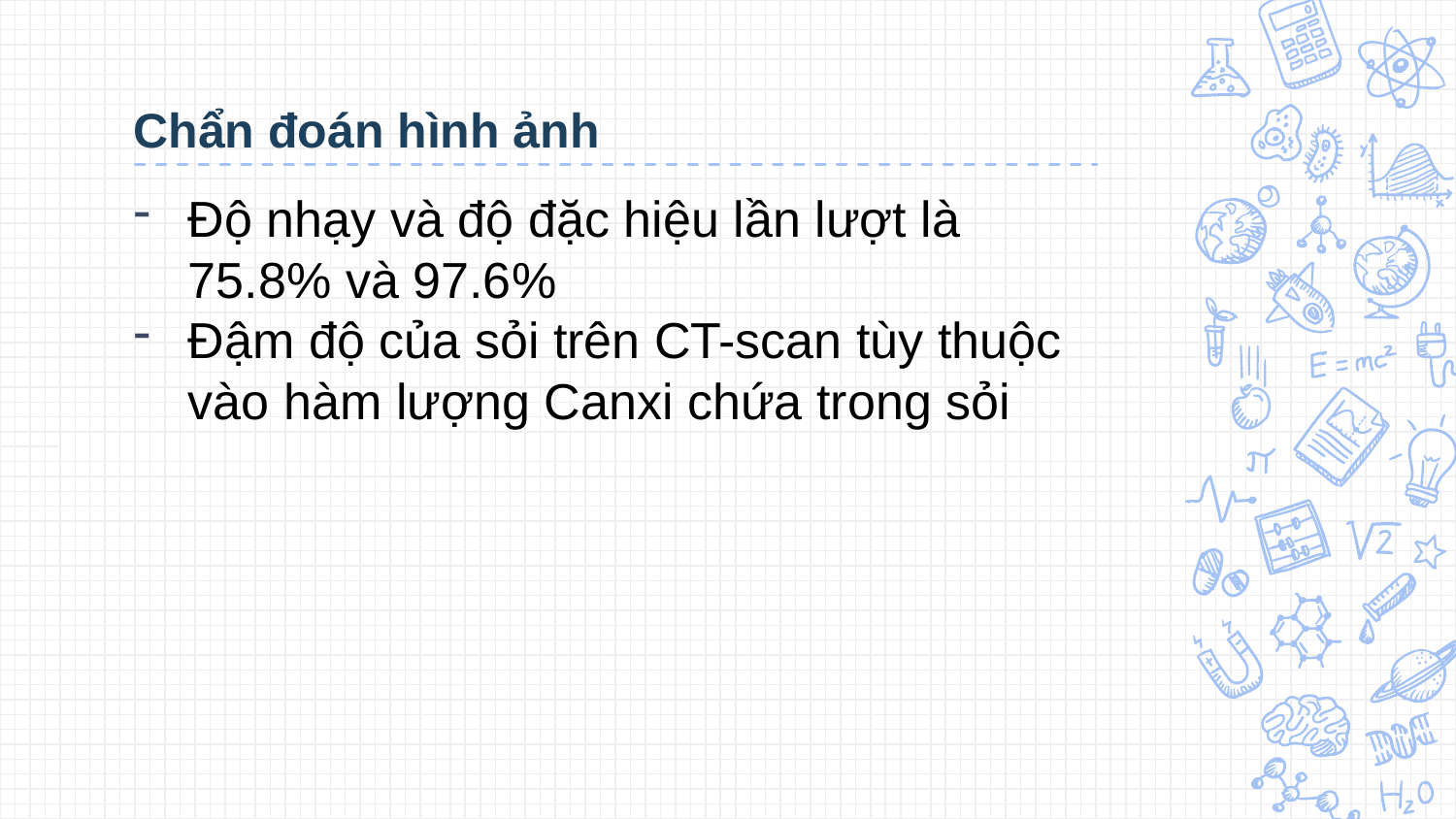

# Chẩn đoán hình ảnh
Độ nhạy và độ đặc hiệu lần lượt là 75.8% và 97.6%
Đậm độ của sỏi trên CT-scan tùy thuộc vào hàm lượng Canxi chứa trong sỏi